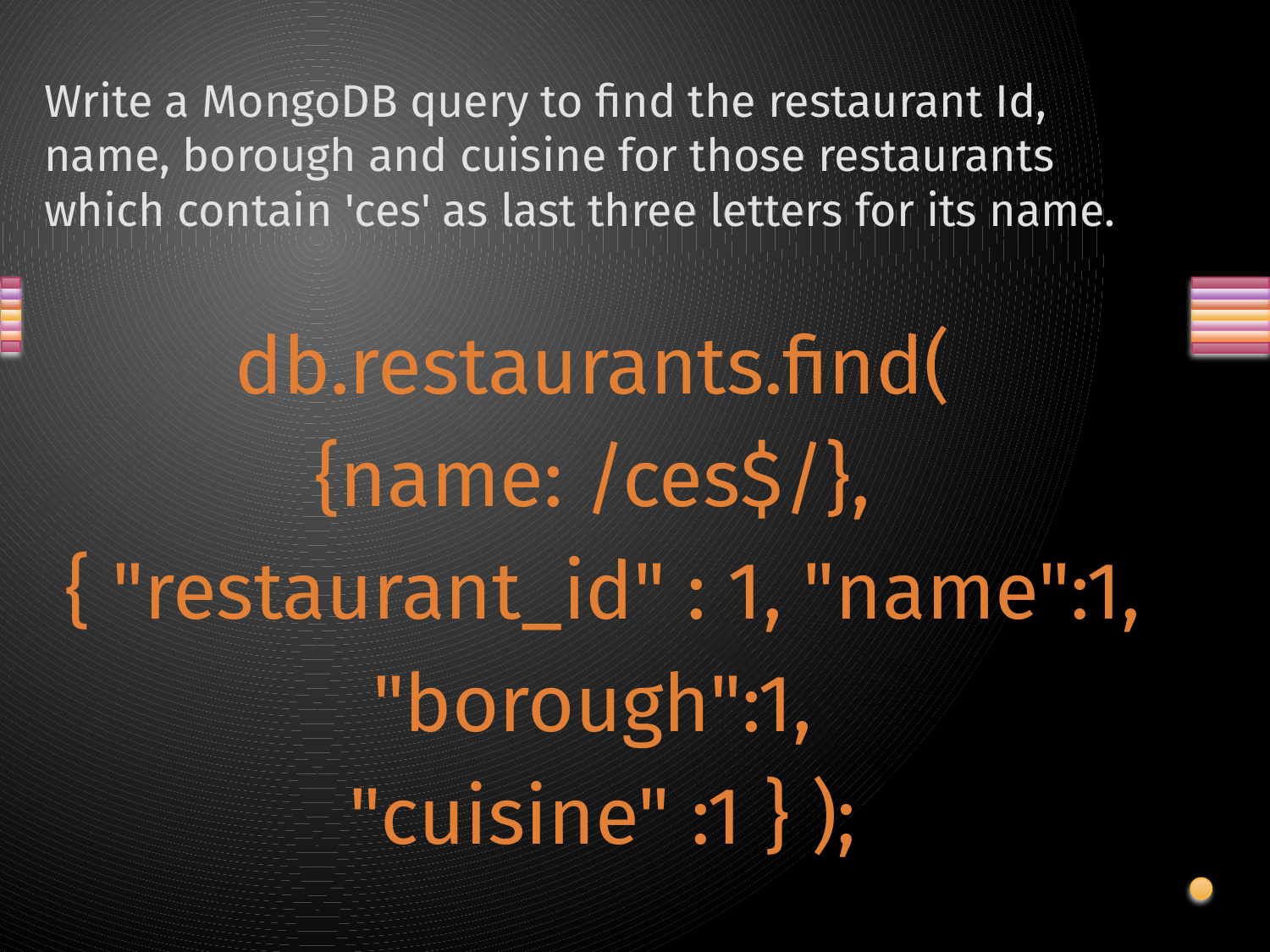

# Write a MongoDB query to find the restaurant Id, name, borough and cuisine for those restaurants which contain 'ces' as last three letters for its name.
db.restaurants.find(
{name: /ces$/},
{ "restaurant_id" : 1, "name":1,
"borough":1,
"cuisine" :1 } );